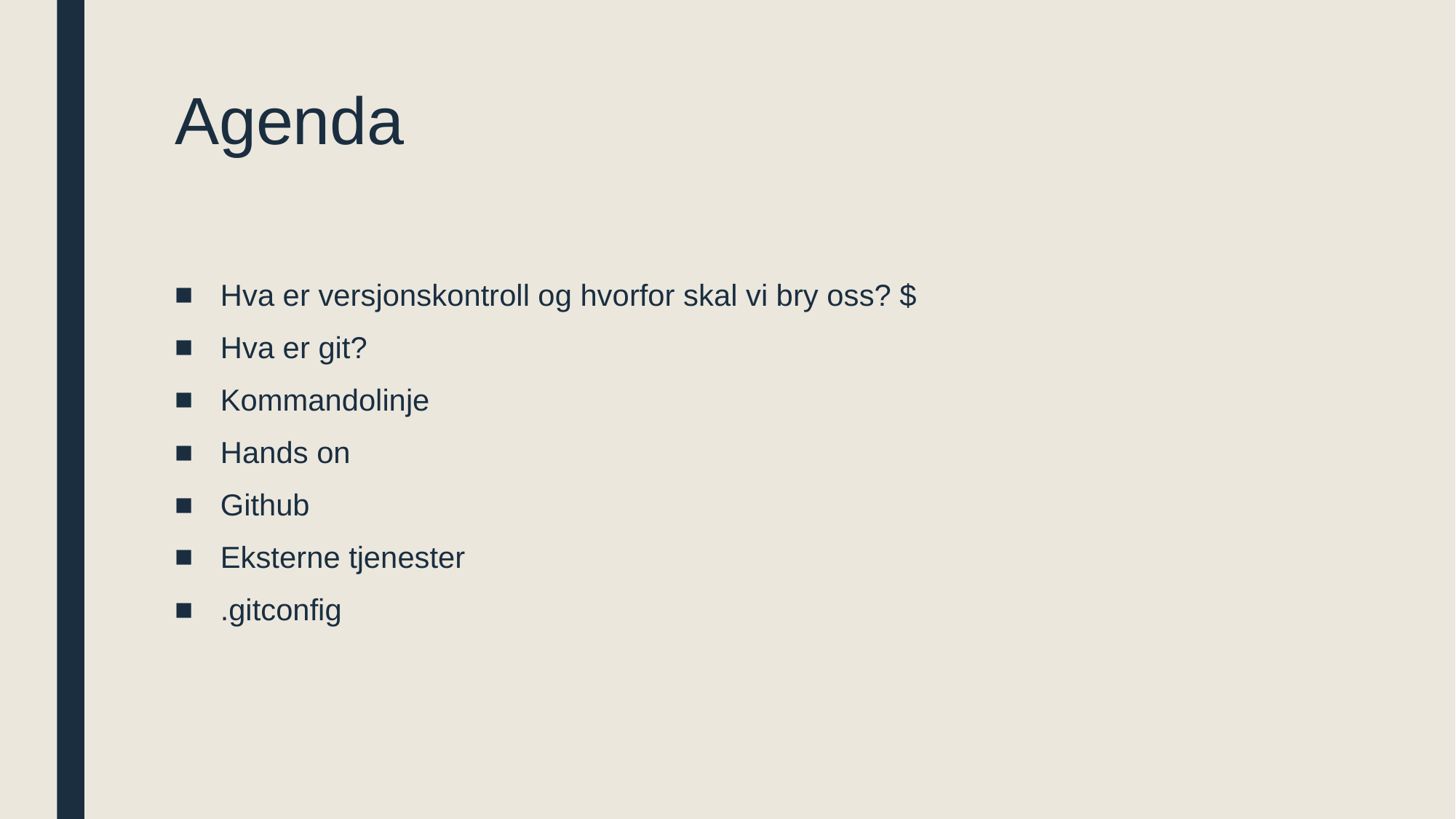

# Agenda
Hva er versjonskontroll og hvorfor skal vi bry oss? $
Hva er git?
Kommandolinje
Hands on
Github
Eksterne tjenester
.gitconfig